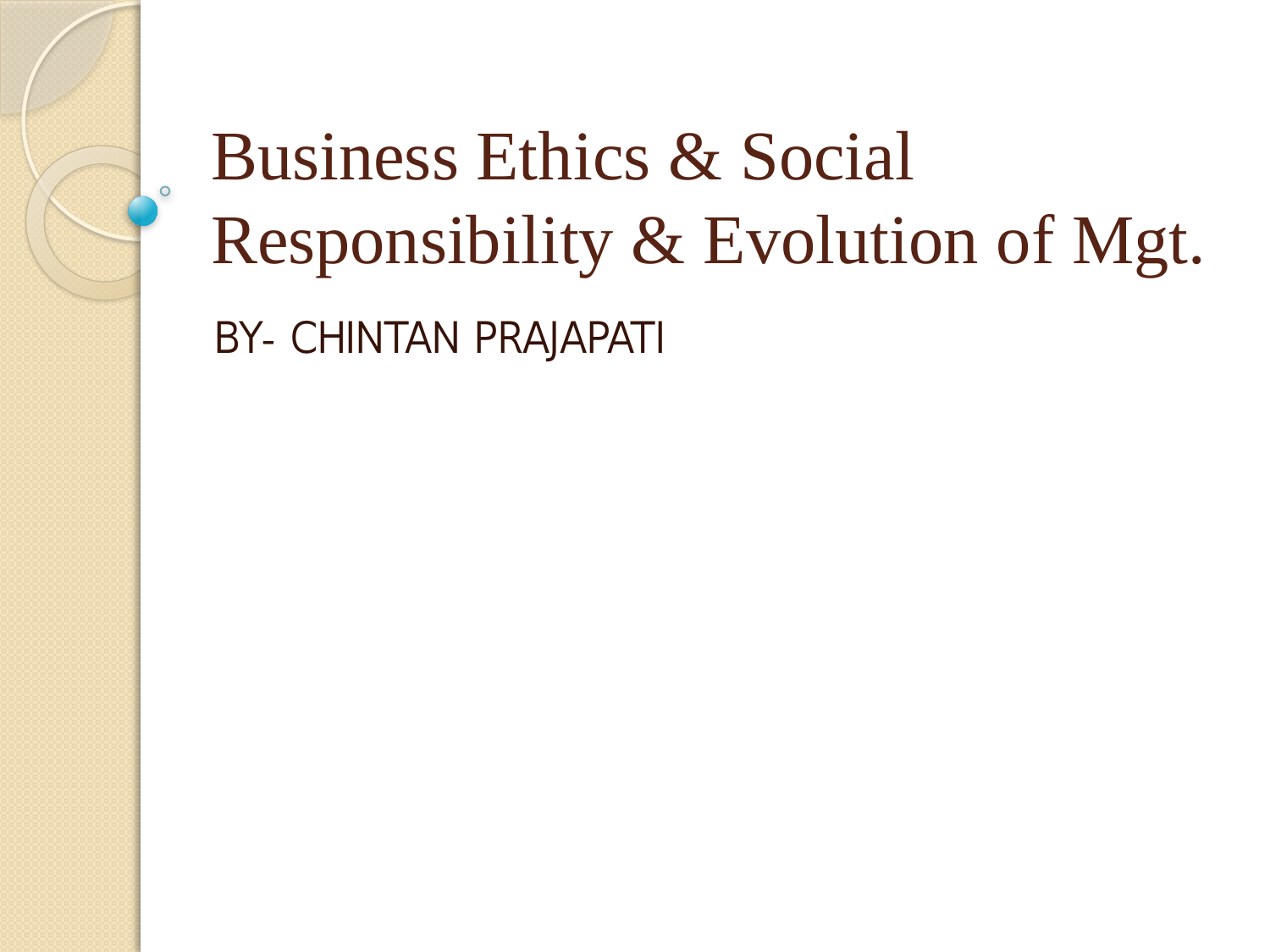

# Business Ethics & Social Responsibility & Evolution of Mgt.
BY- CHINTAN PRAJAPATI